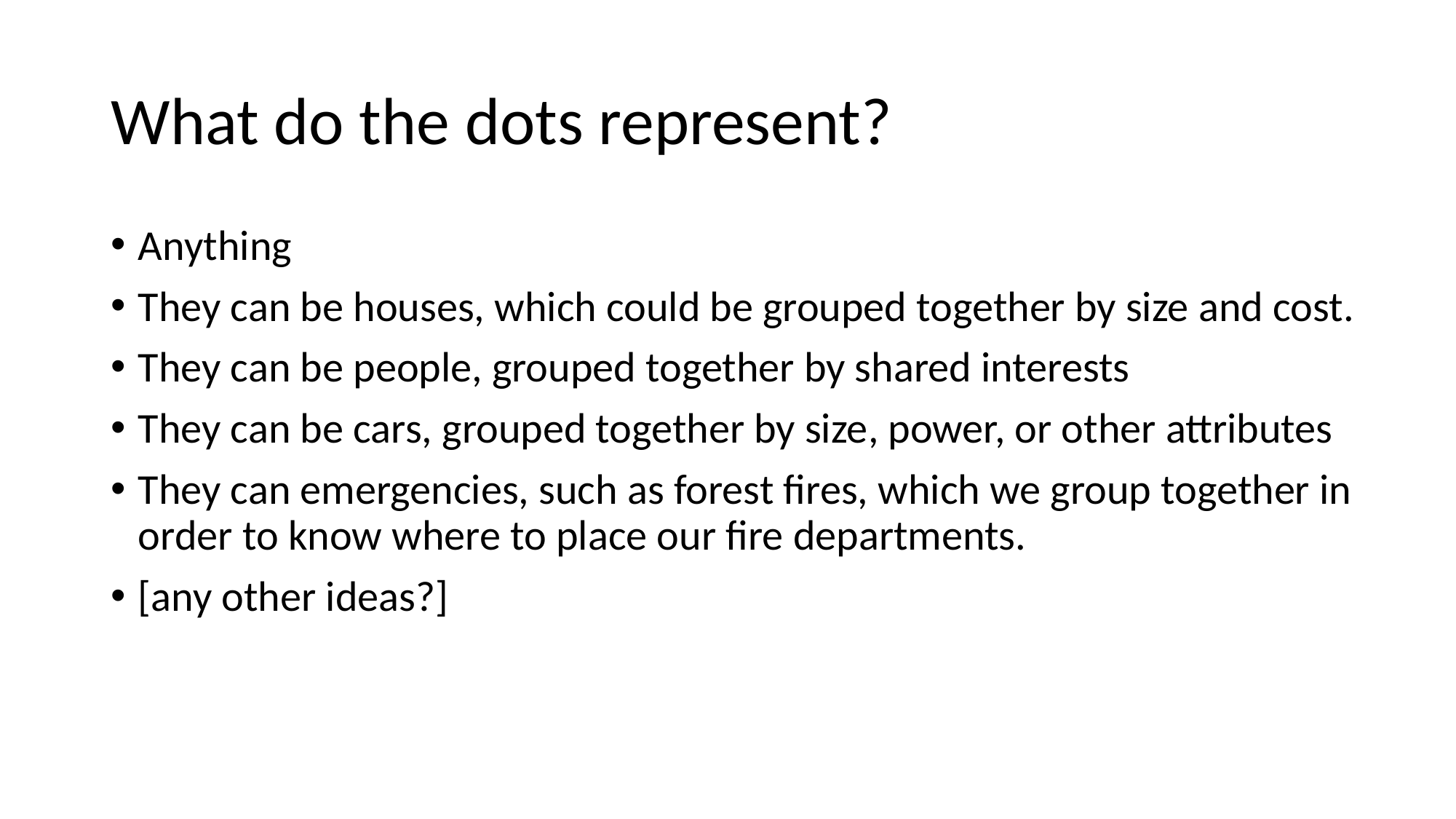

# What do the dots represent?
Anything
They can be houses, which could be grouped together by size and cost.
They can be people, grouped together by shared interests
They can be cars, grouped together by size, power, or other attributes
They can emergencies, such as forest fires, which we group together in order to know where to place our fire departments.
[any other ideas?]